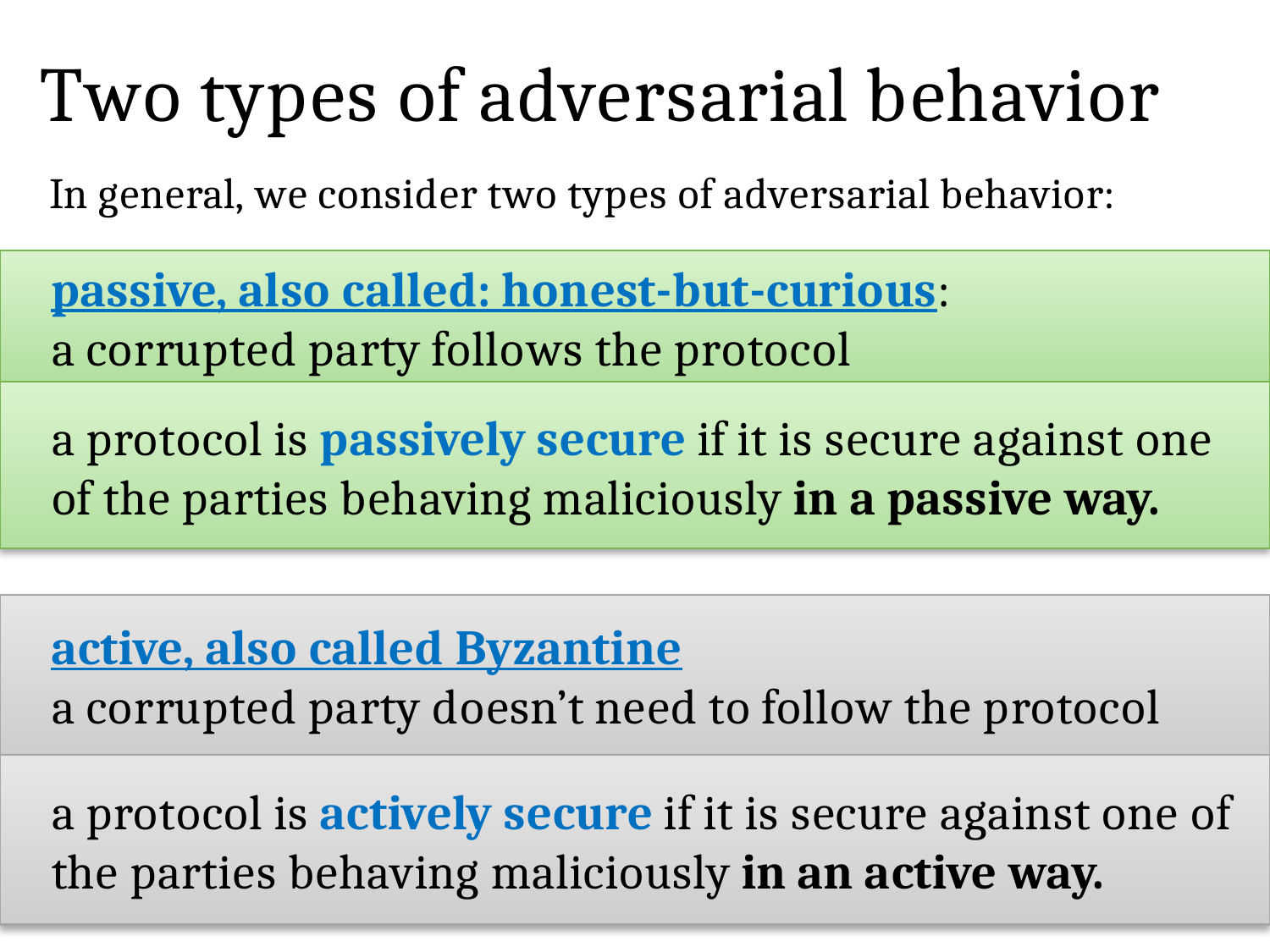

# Two types of adversarial behavior
In general, we consider two types of adversarial behavior:

passive, also called: honest-but-curious:
a corrupted party follows the protocol
a protocol is passively secure if it is secure against one of the parties behaving maliciously in a passive way.
active, also called Byzantine
a corrupted party doesn’t need to follow the protocol
a protocol is actively secure if it is secure against one of the parties behaving maliciously in an active way.